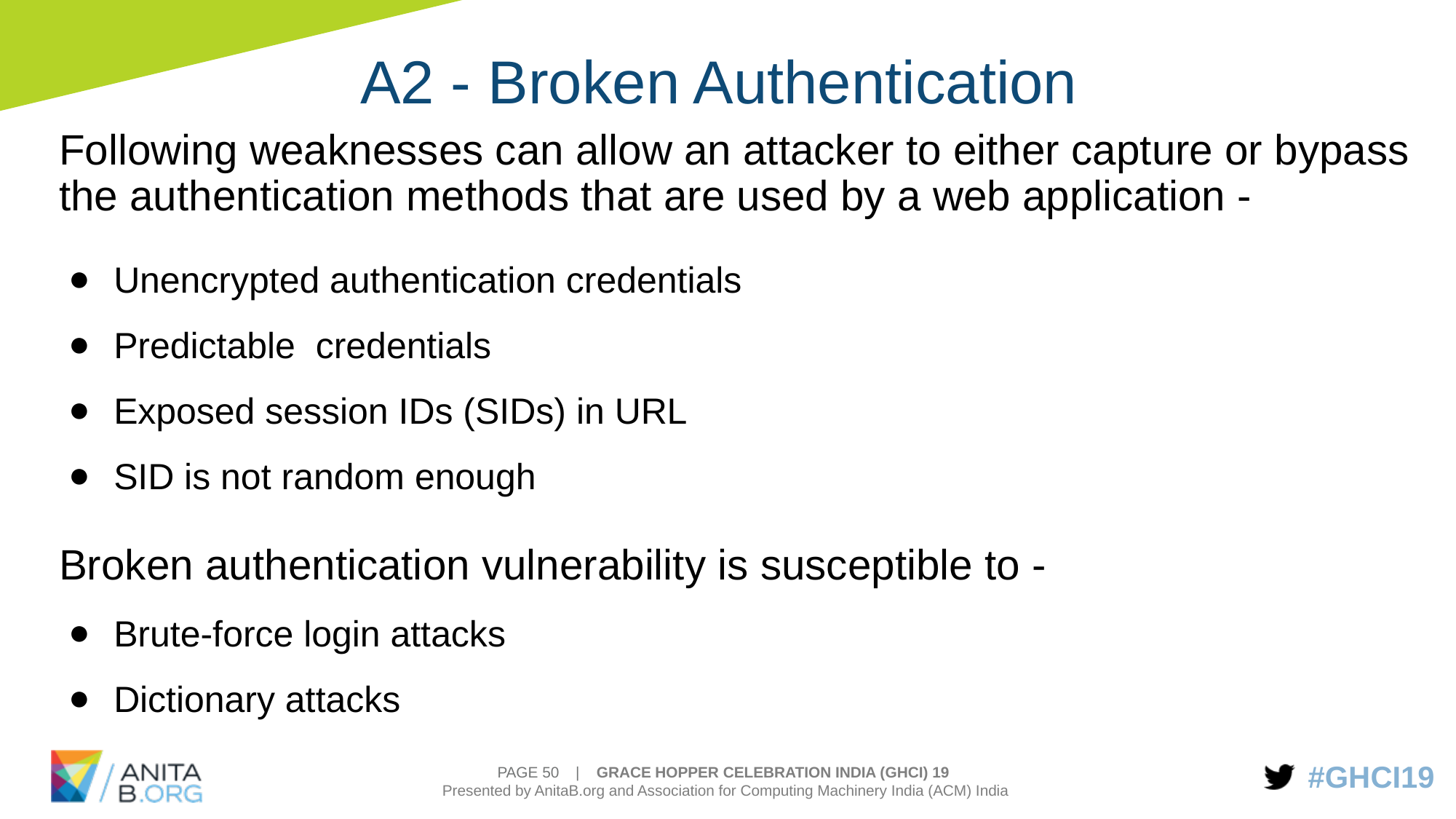

# A2 - Broken Authentication
Following weaknesses can allow an attacker to either capture or bypass the authentication methods that are used by a web application -
Unencrypted authentication credentials
Predictable  credentials
Exposed session IDs (SIDs) in URL
SID is not random enough
Broken authentication vulnerability is susceptible to -
Brute-force login attacks
Dictionary attacks